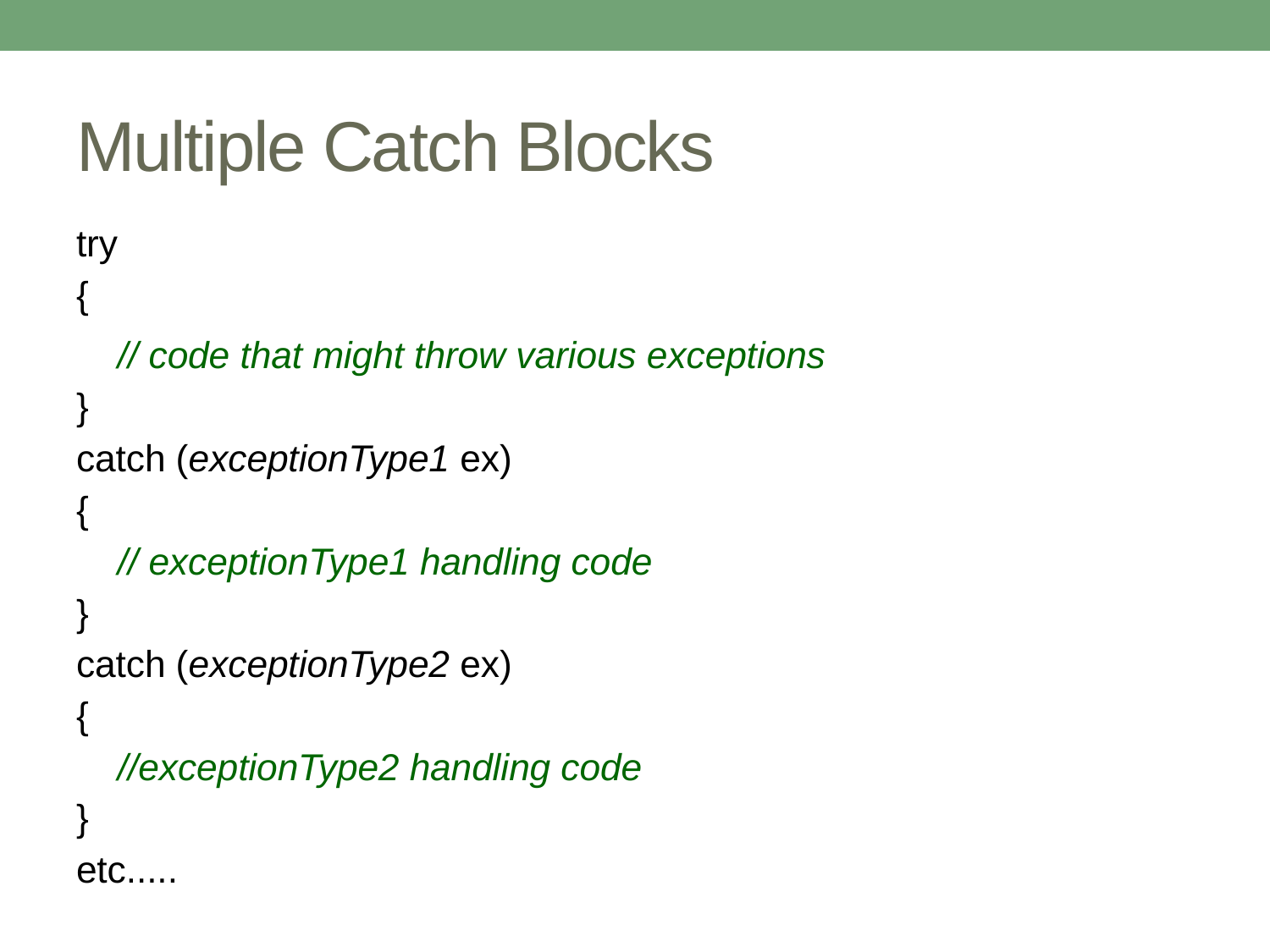

# Multiple Catch Blocks
try
{
    // code that might throw various exceptions
}
catch (exceptionType1 ex)
{
    // exceptionType1 handling code
}
catch (exceptionType2 ex)
{
    //exceptionType2 handling code
}
etc.....